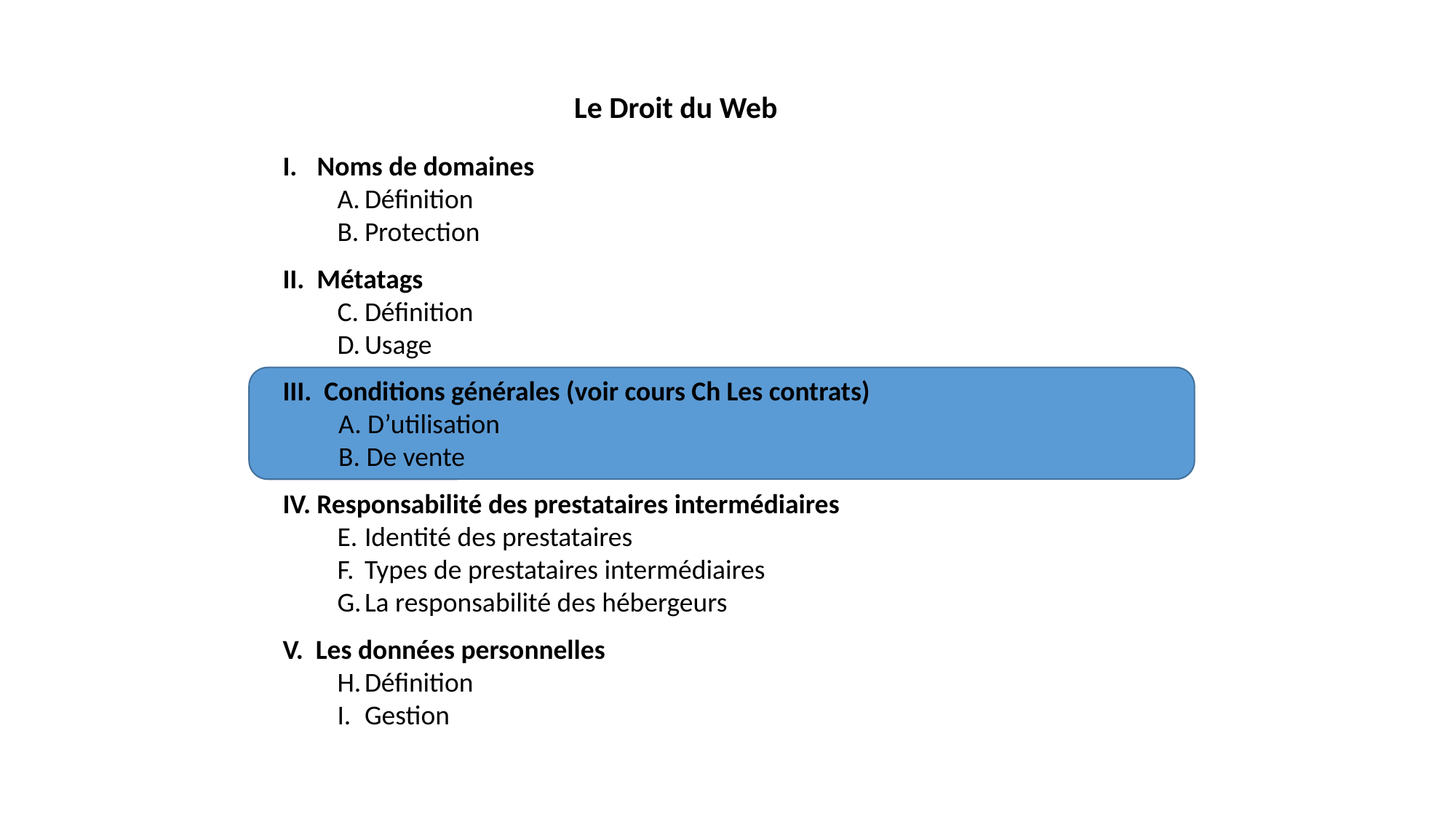

Le Droit du Web

Noms de domaines
Définition
Protection

II.  Métatags
Définition
Usage

III.  Conditions générales (voir cours Ch Les contrats)
         A. D’utilisation
         B. De vente

IV. Responsabilité des prestataires intermédiaires
Identité des prestataires
Types de prestataires intermédiaires
La responsabilité des hébergeurs

V.  Les données personnelles
Définition
Gestion